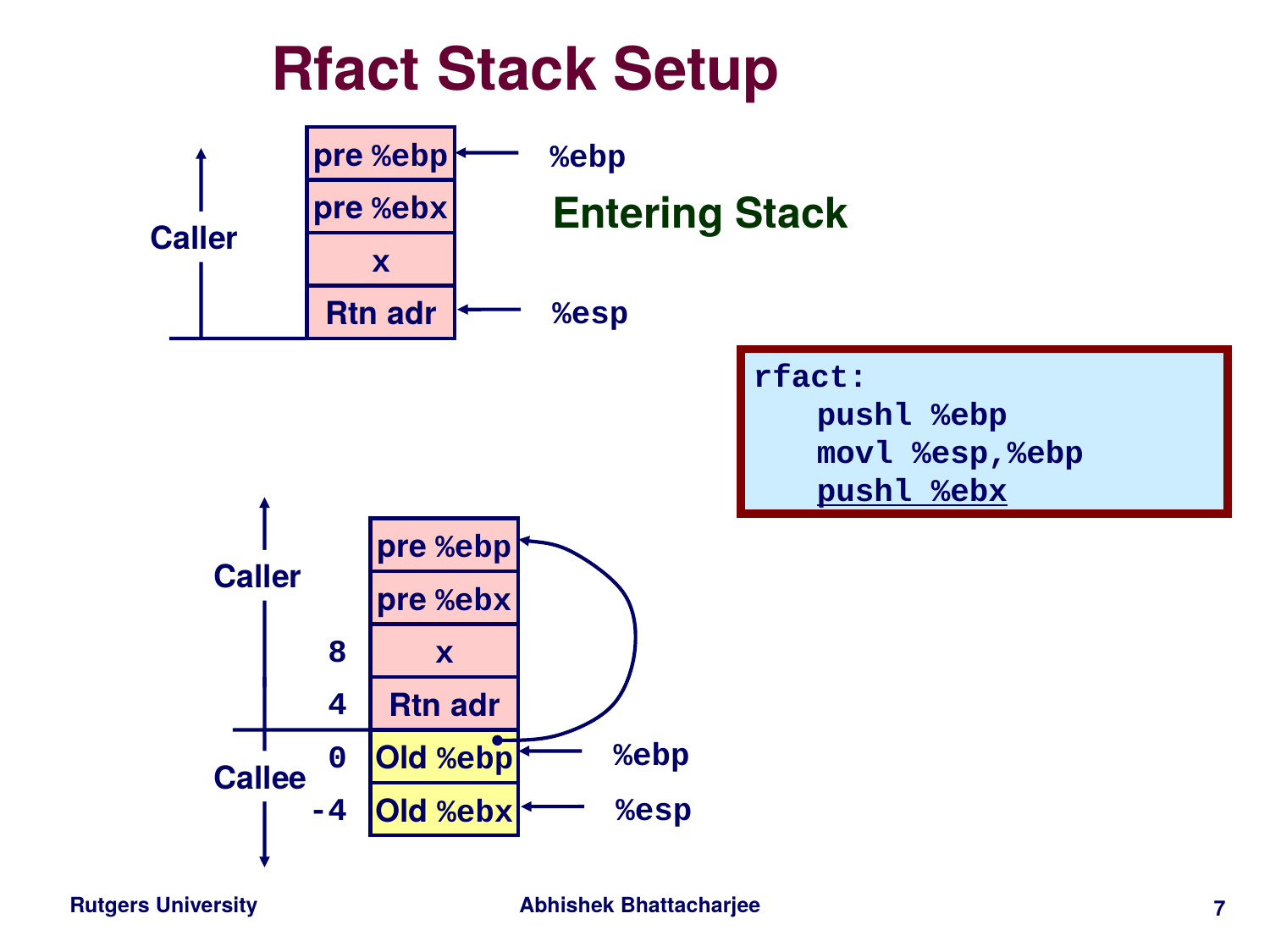

# Rfact Stack Setup
pre %ebp
%ebp

Caller
x
Rtn adr
%esp

pre %ebx
Entering Stack
rfact:
	pushl %ebp
	movl %esp,%ebp
	pushl %ebx
rfact:
	pushl %ebp
	movl %esp,%ebp
	pushl %ebx
rfact:
	pushl %ebp
	movl %esp,%ebp
	pushl %ebx

pre %ebp

Old %ebp
Caller
pre %ebx
 8
x

 4
Rtn adr
%ebp

 0
Callee
-4
Old %ebx
%esp